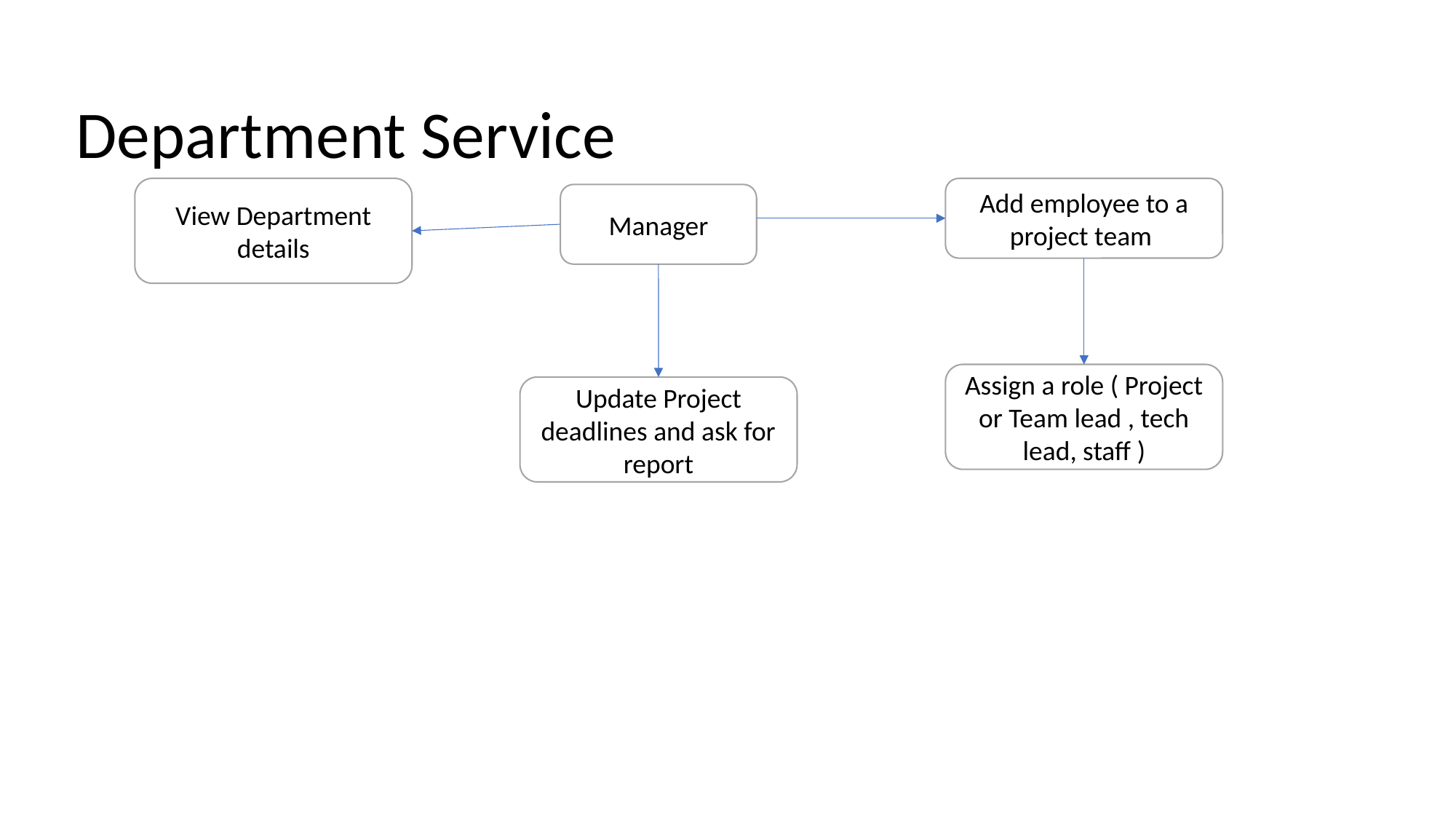

# Department Service
View Department details
Add employee to a project team
Manager
Assign a role ( Project or Team lead , tech lead, staff )
Update Project deadlines and ask for report